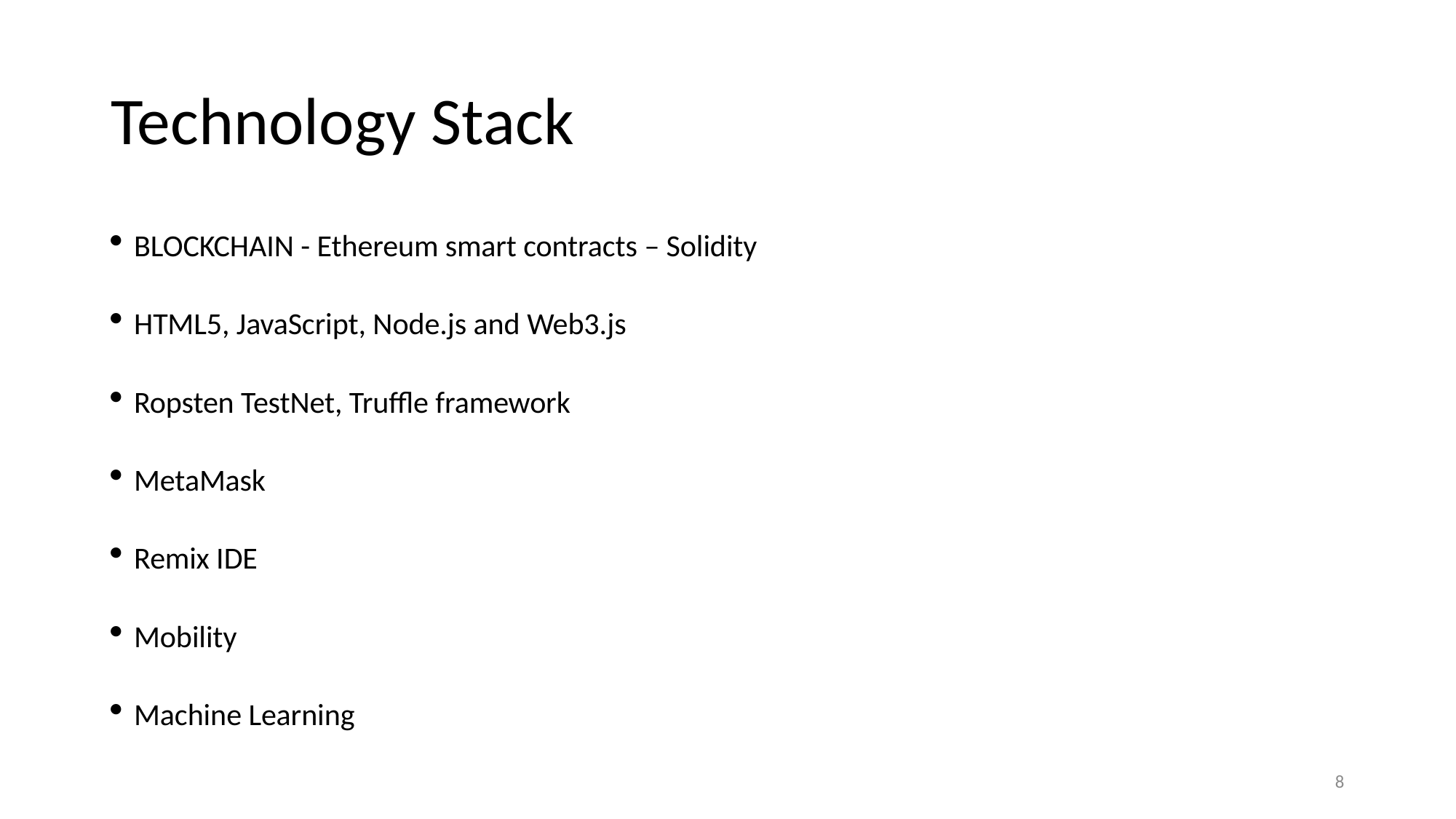

# Technology Stack
BLOCKCHAIN - Ethereum smart contracts – Solidity

HTML5, JavaScript, Node.js and Web3.js

Ropsten TestNet, Truffle framework

MetaMask

Remix IDE

Mobility

Machine Learning

8